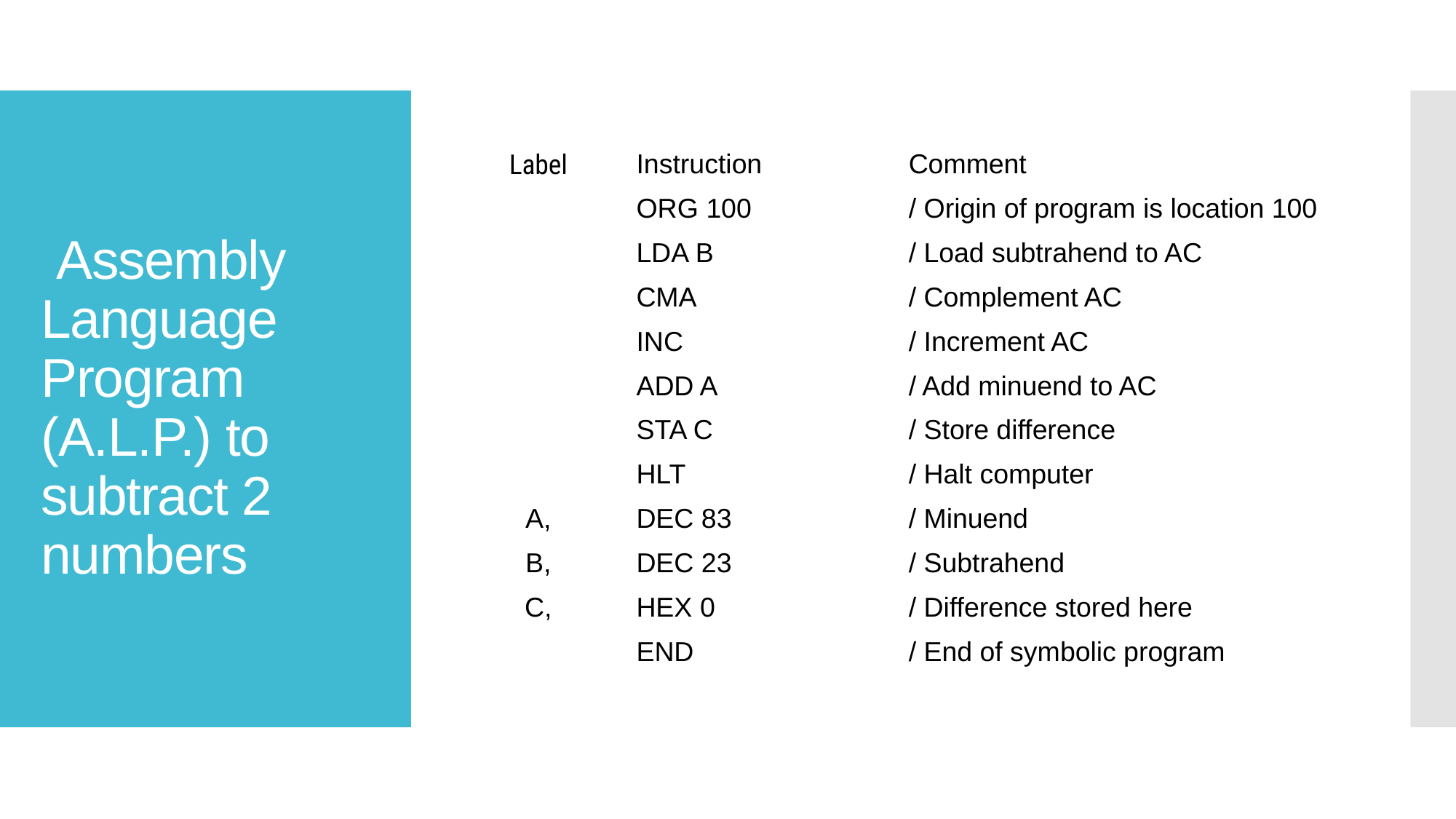

# Assembly Language Program (A.L.P.) to subtract 2 numbers
| Label | Instruction | Comment |
| --- | --- | --- |
|  | ORG 100 | / Origin of program is location 100 |
|  | LDA B | / Load subtrahend to AC |
|  | CMA | / Complement AC |
|  | INC | / Increment AC |
|  | ADD A | / Add minuend to AC |
|  | STA C | / Store difference |
|  | HLT | / Halt computer |
| A, | DEC 83 | / Minuend |
| B, | DEC 23 | / Subtrahend |
| C, | HEX 0 | / Difference stored here |
|  | END | / End of symbolic program |